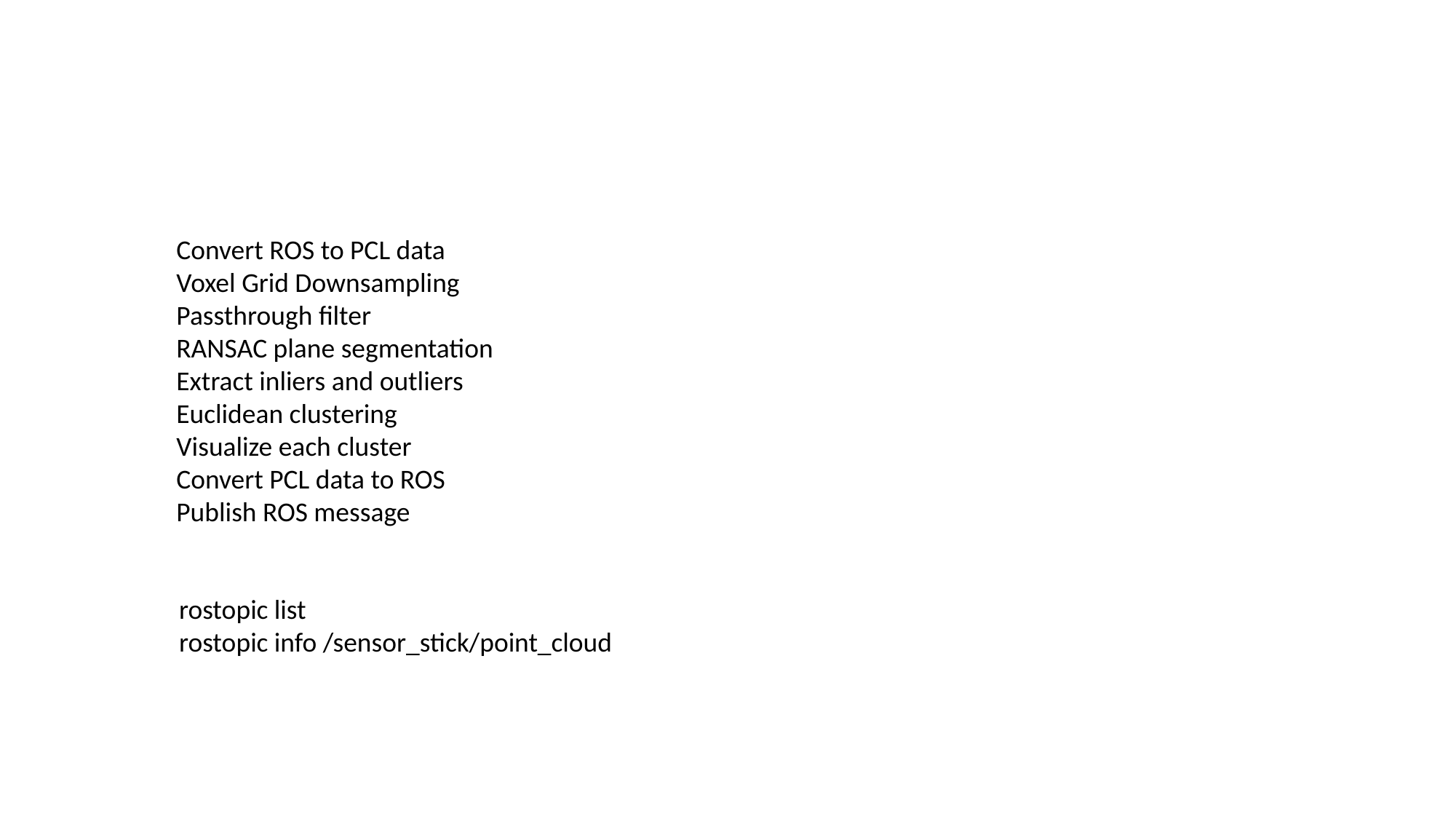

Convert ROS to PCL data
Voxel Grid Downsampling
Passthrough filter
RANSAC plane segmentation
Extract inliers and outliers
Euclidean clustering
Visualize each cluster
Convert PCL data to ROS
Publish ROS message
rostopic list
rostopic info /sensor_stick/point_cloud